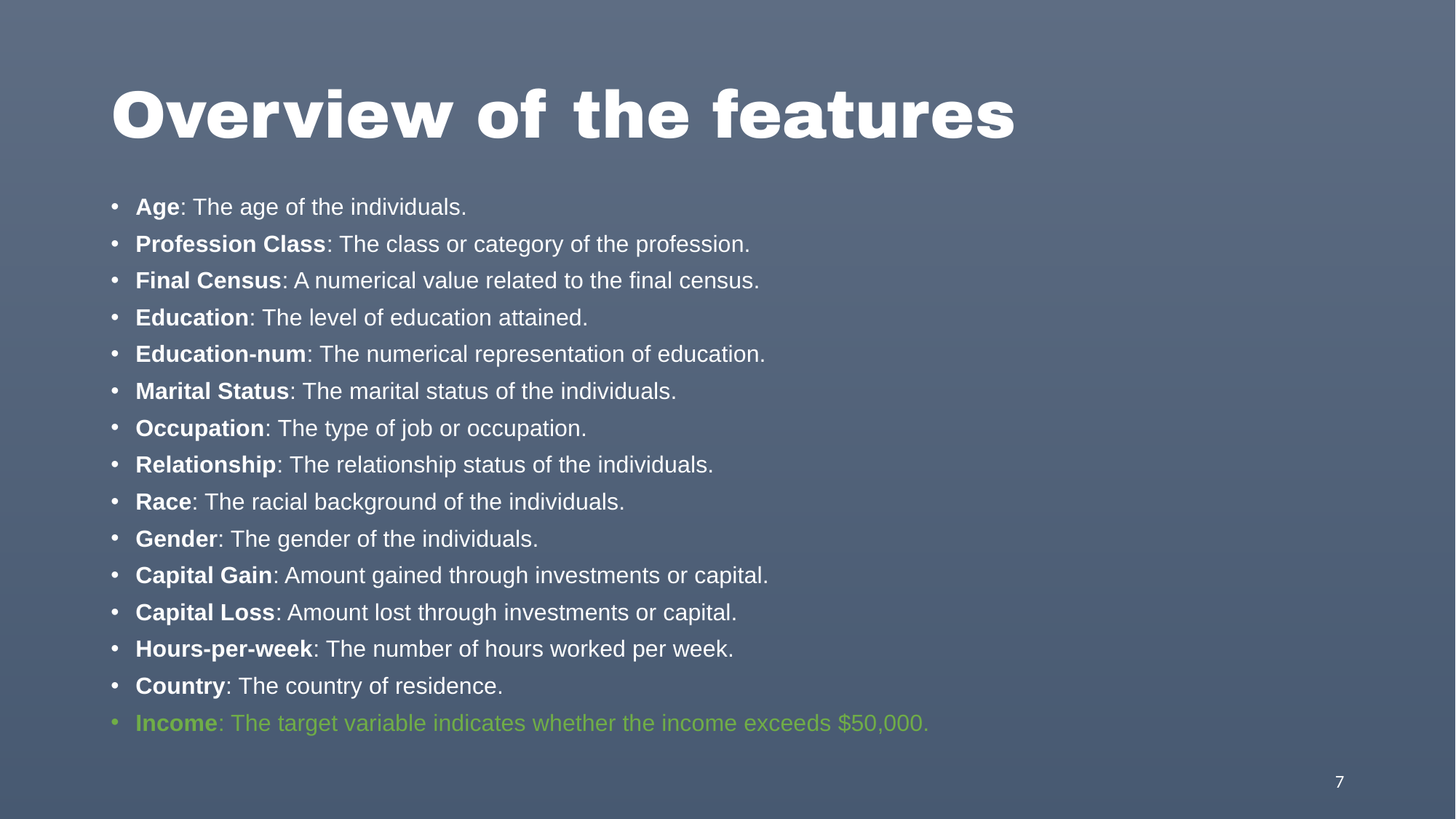

# Overview of the features
Age: The age of the individuals.
Profession Class: The class or category of the profession.
Final Census: A numerical value related to the final census.
Education: The level of education attained.
Education-num: The numerical representation of education.
Marital Status: The marital status of the individuals.
Occupation: The type of job or occupation.
Relationship: The relationship status of the individuals.
Race: The racial background of the individuals.
Gender: The gender of the individuals.
Capital Gain: Amount gained through investments or capital.
Capital Loss: Amount lost through investments or capital.
Hours-per-week: The number of hours worked per week.
Country: The country of residence.
Income: The target variable indicates whether the income exceeds $50,000.
7